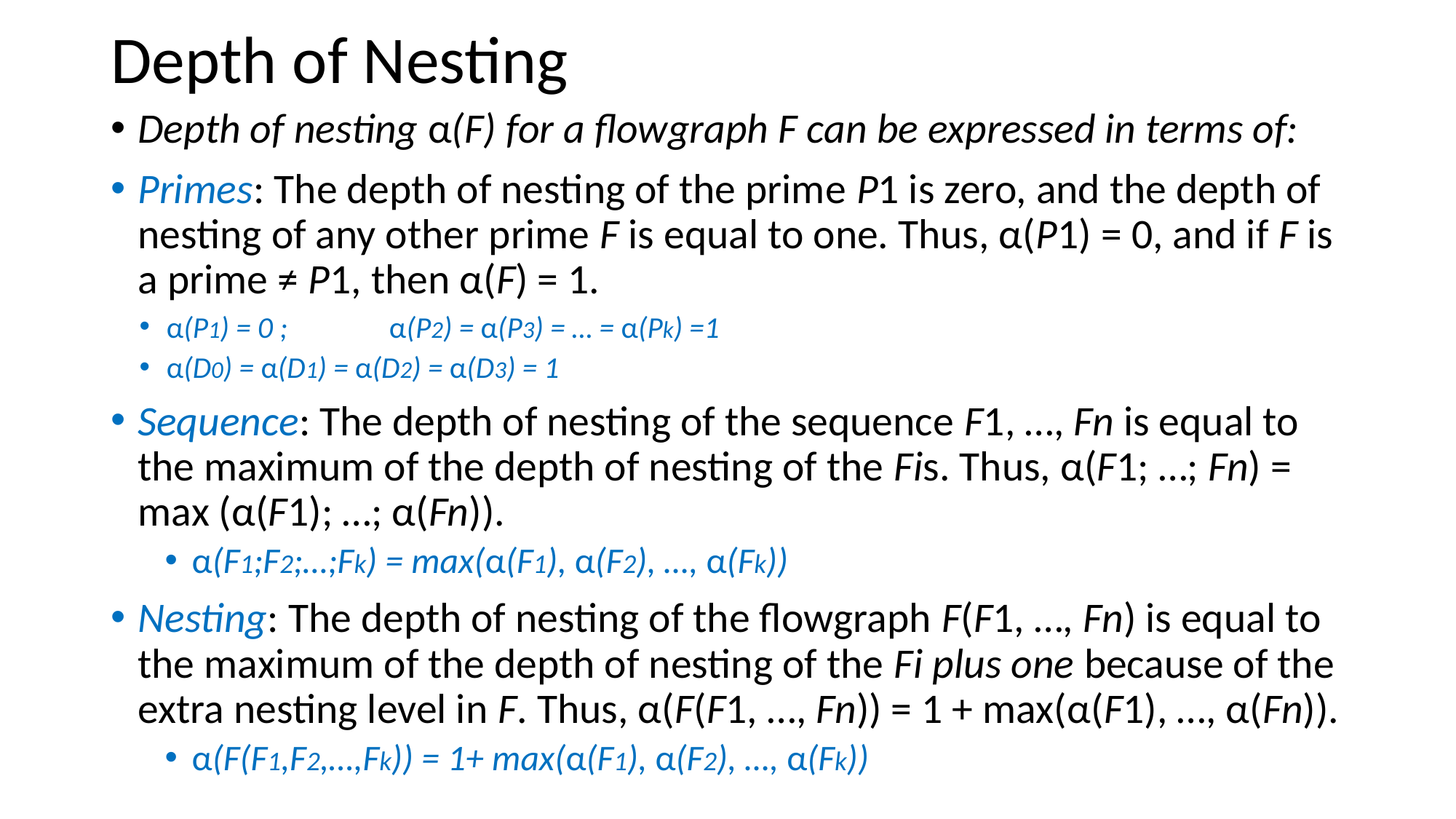

# Depth of Nesting
Depth of nesting α(F) for a flowgraph F can be expressed in terms of:
Primes: The depth of nesting of the prime P1 is zero, and the depth of nesting of any other prime F is equal to one. Thus, α(P1) = 0, and if F is a prime ≠ P1, then α(F) = 1.
α(P1) = 0 ;	 α(P2) = α(P3) = … = α(Pk) =1
α(D0) = α(D1) = α(D2) = α(D3) = 1
Sequence: The depth of nesting of the sequence F1, …, Fn is equal to the maximum of the depth of nesting of the Fis. Thus, α(F1; …; Fn) = max (α(F1); …; α(Fn)).
α(F1;F2;…;Fk) = max(α(F1), α(F2), …, α(Fk))
Nesting: The depth of nesting of the ﬂowgraph F(F1, …, Fn) is equal to the maximum of the depth of nesting of the Fi plus one because of the extra nesting level in F. Thus, α(F(F1, …, Fn)) = 1 + max(α(F1), …, α(Fn)).
α(F(F1,F2,…,Fk)) = 1+ max(α(F1), α(F2), …, α(Fk))